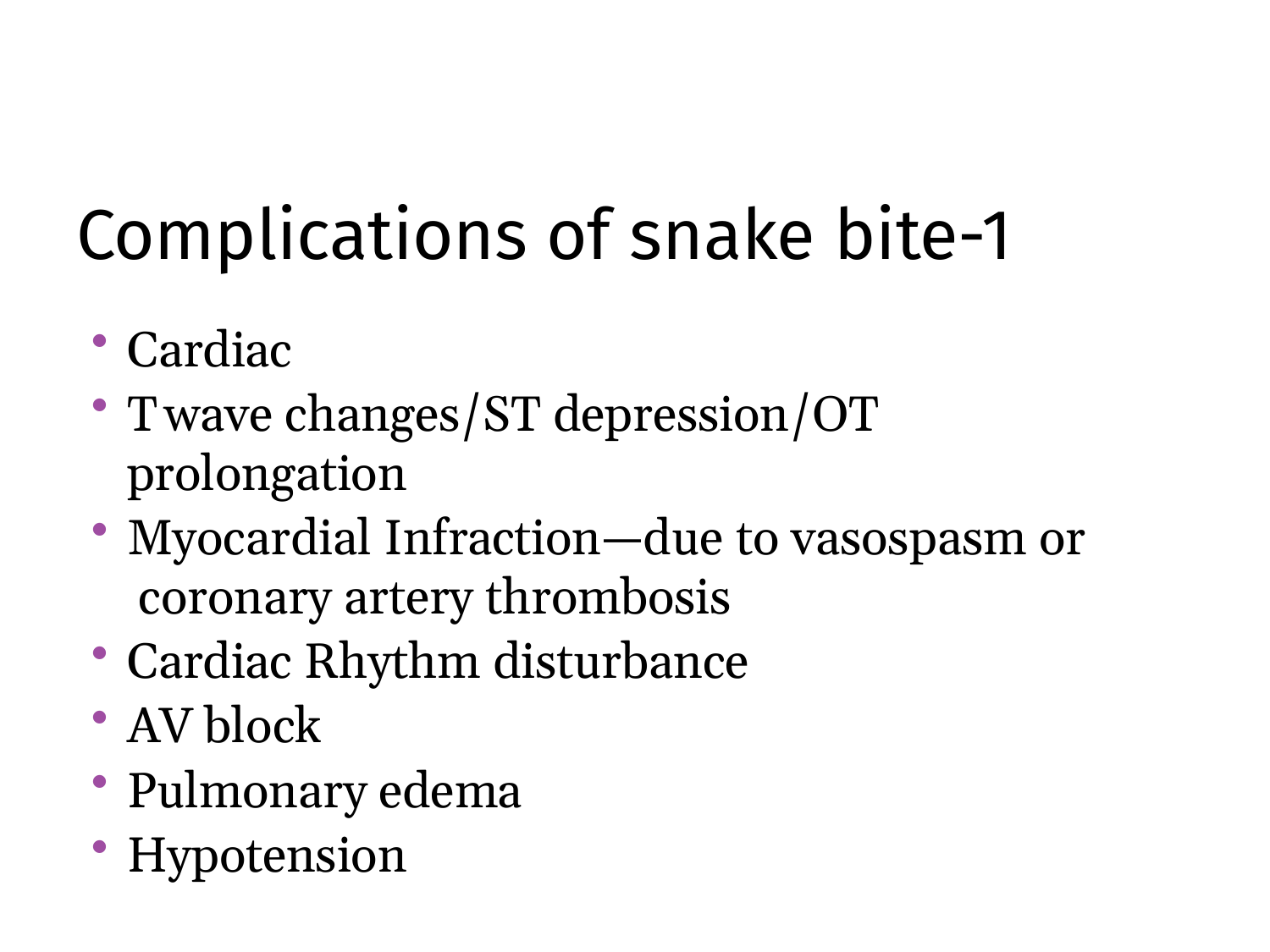

# Complications of snake bite-1
Cardiac
T	wave changes/ST depression/OT  prolongation
Myocardial Infraction—due to vasospasm or  coronary artery thrombosis
Cardiac Rhythm disturbance
AV block
Pulmonary edema
Hypotension